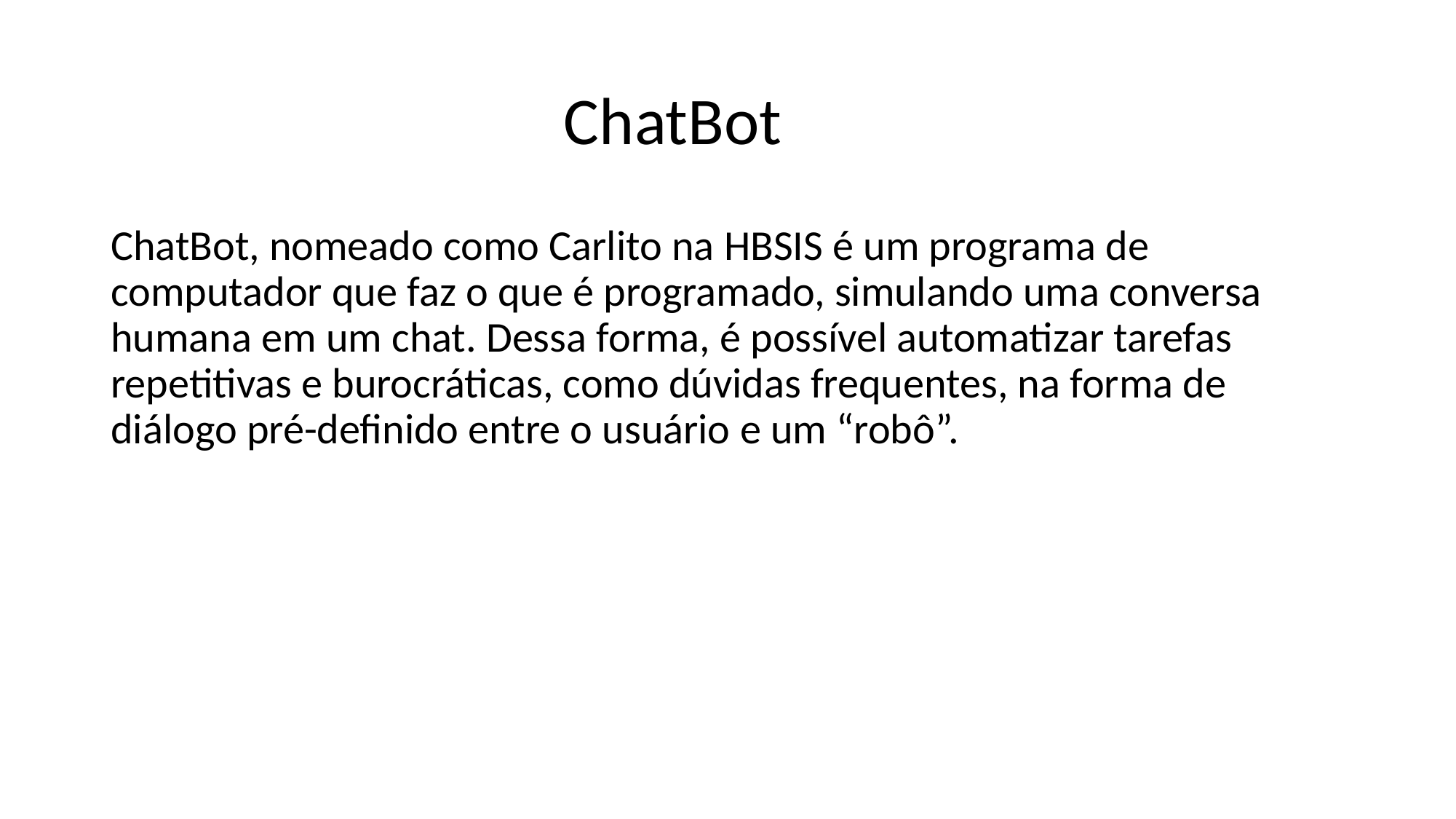

# ChatBot
ChatBot, nomeado como Carlito na HBSIS é um programa de computador que faz o que é programado, simulando uma conversa humana em um chat. Dessa forma, é possível automatizar tarefas repetitivas e burocráticas, como dúvidas frequentes, na forma de diálogo pré-definido entre o usuário e um “robô”.